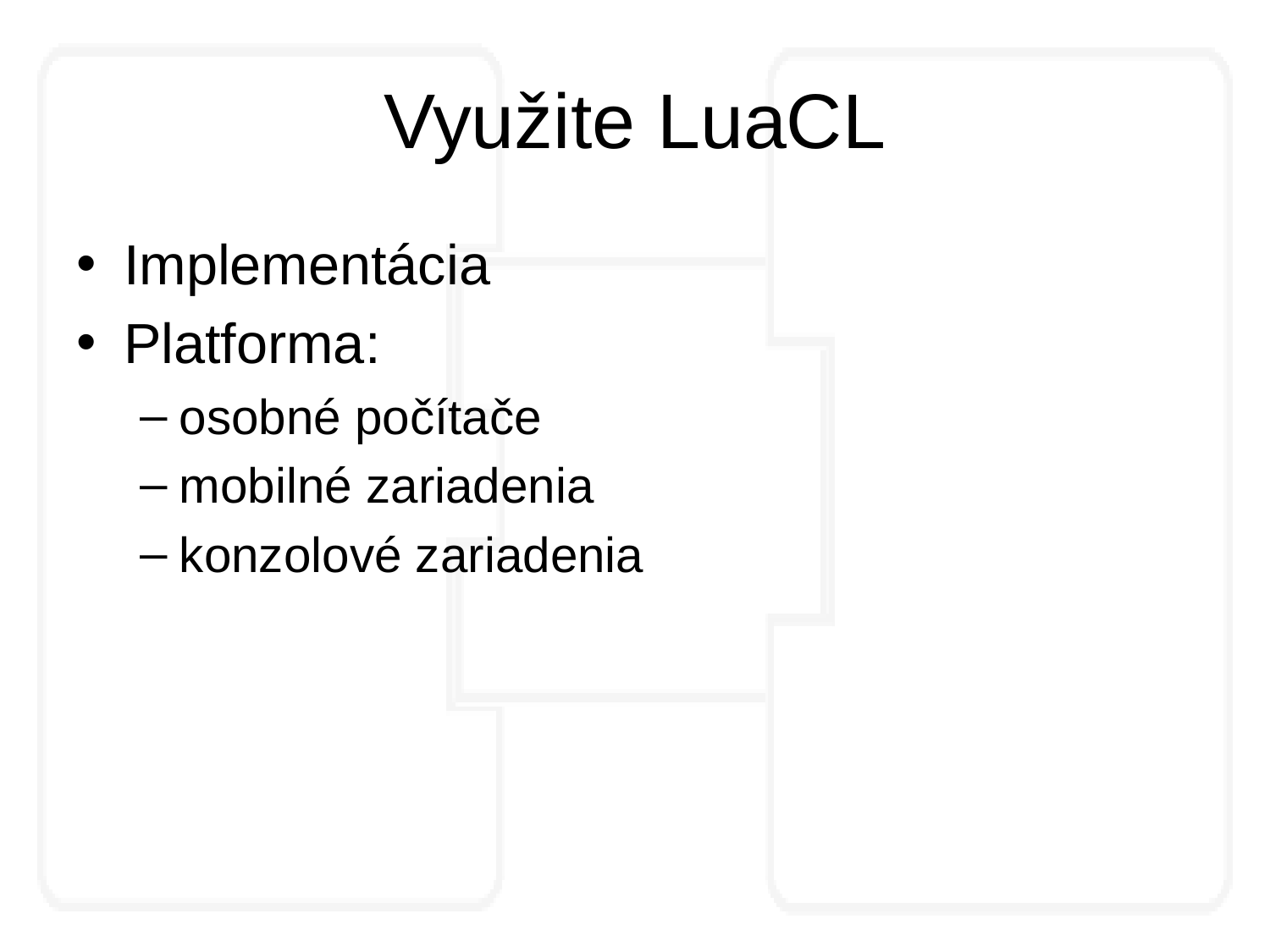

# Využite LuaCL
Implementácia
Platforma:
osobné počítače
mobilné zariadenia
konzolové zariadenia